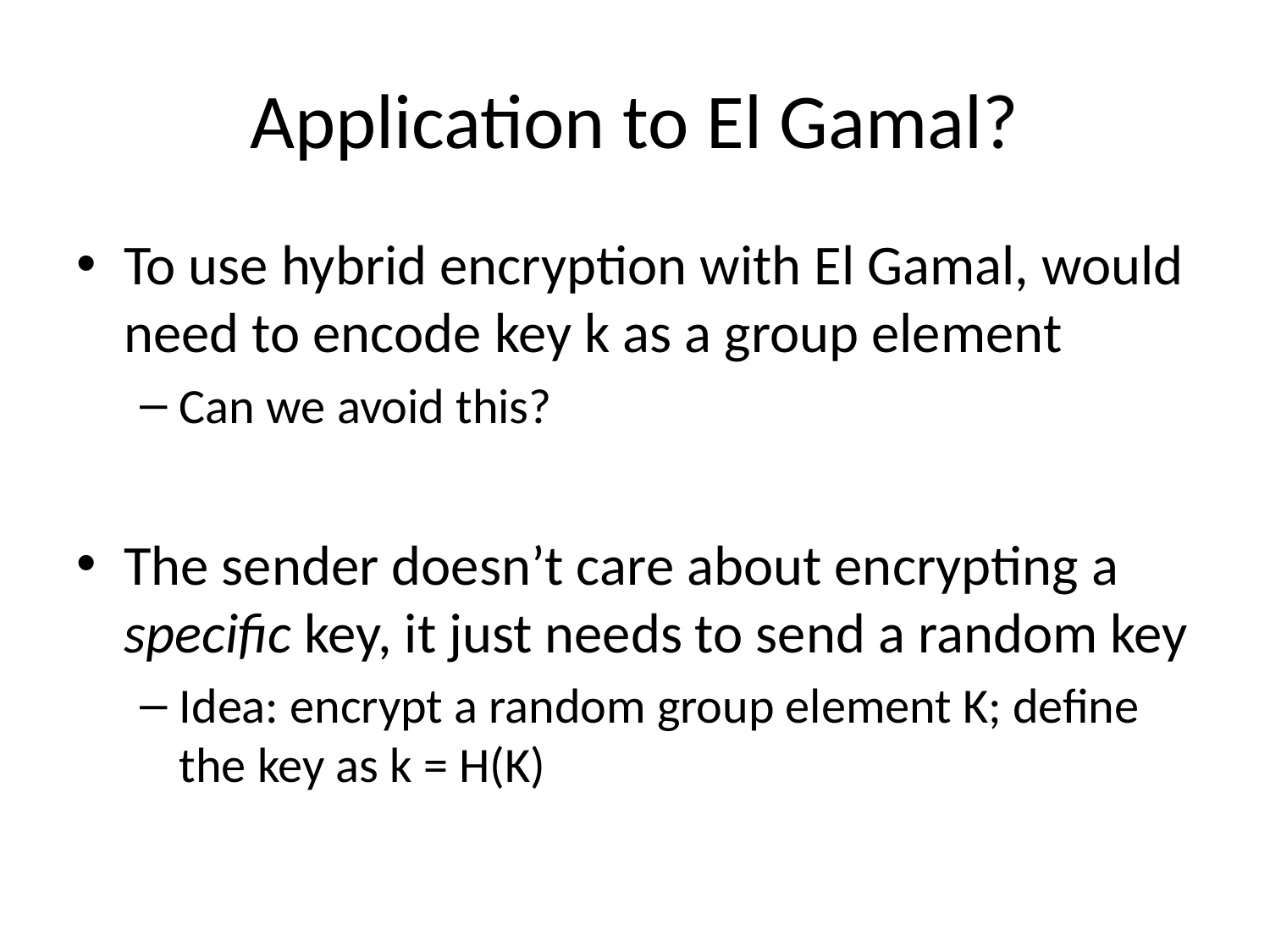

# Application to El Gamal?
To use hybrid encryption with El Gamal, would need to encode key k as a group element
Can we avoid this?

The sender doesn’t care about encrypting a specific key, it just needs to send a random key
Idea: encrypt a random group element K; define the key as k = H(K)